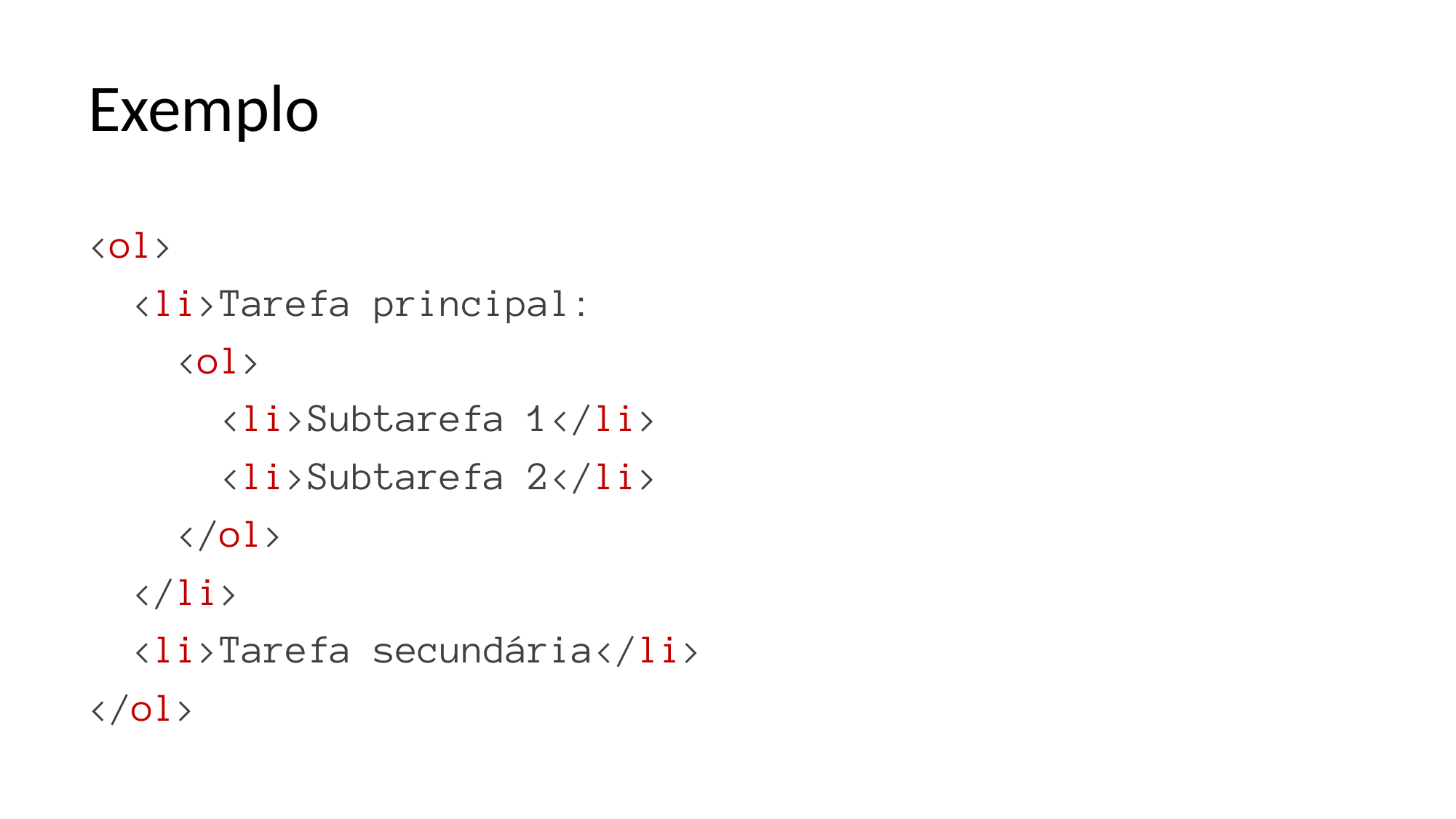

# Exemplo
<ol>
  <li>Tarefa principal:
    <ol>
      <li>Subtarefa 1</li>
      <li>Subtarefa 2</li>
    </ol>
  </li>
  <li>Tarefa secundária</li>
</ol>